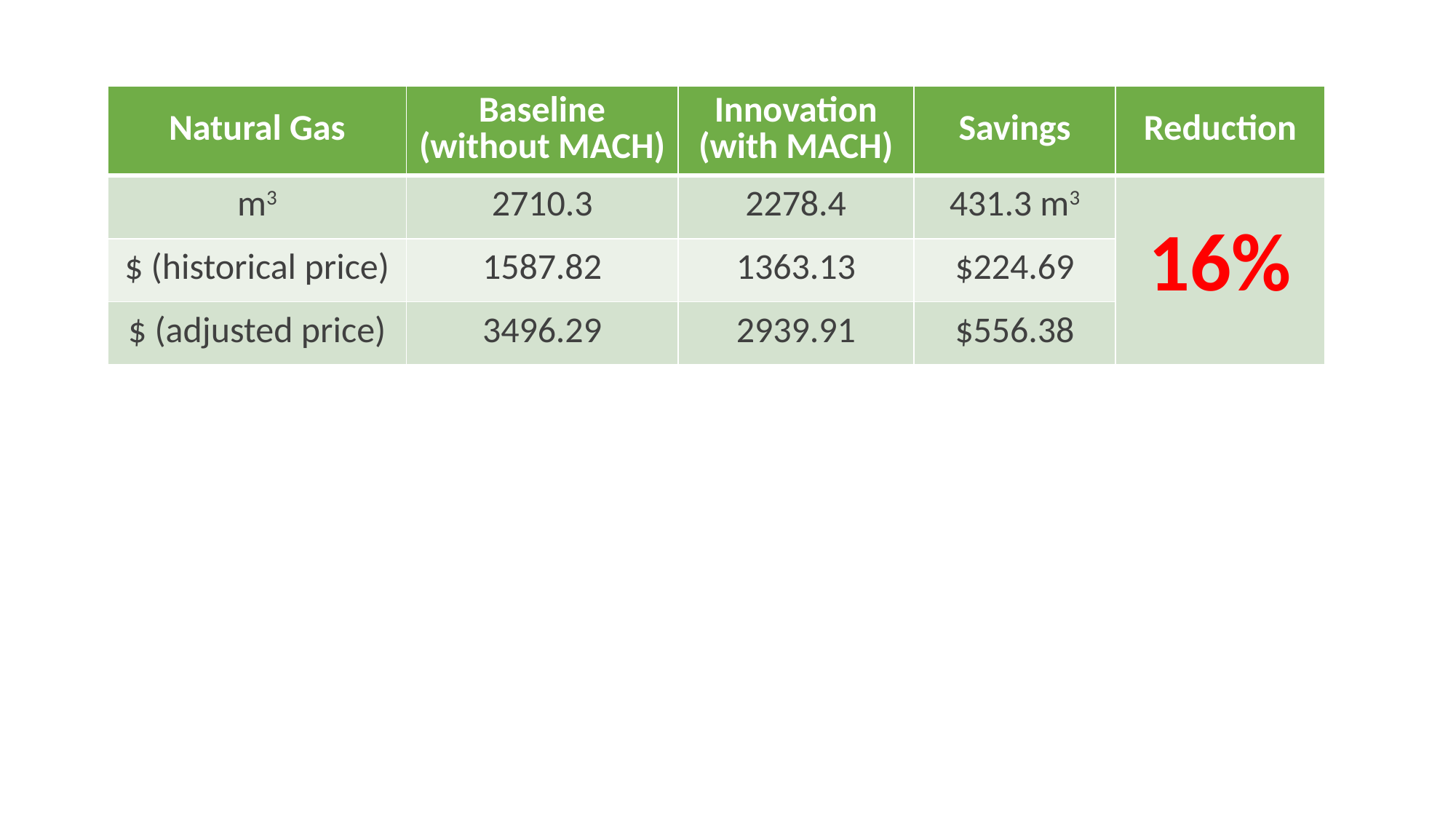

| Natural Gas | Baseline (without MACH) | Innovation (with MACH) | Savings | Reduction |
| --- | --- | --- | --- | --- |
| m3 | 2710.3 | 2278.4 | 431.3 m3 | 16% |
| $ (historical price) | 1587.82 | 1363.13 | $224.69 |  |
| $ (adjusted price) | 3496.29 | 2939.91 | $556.38 |  |